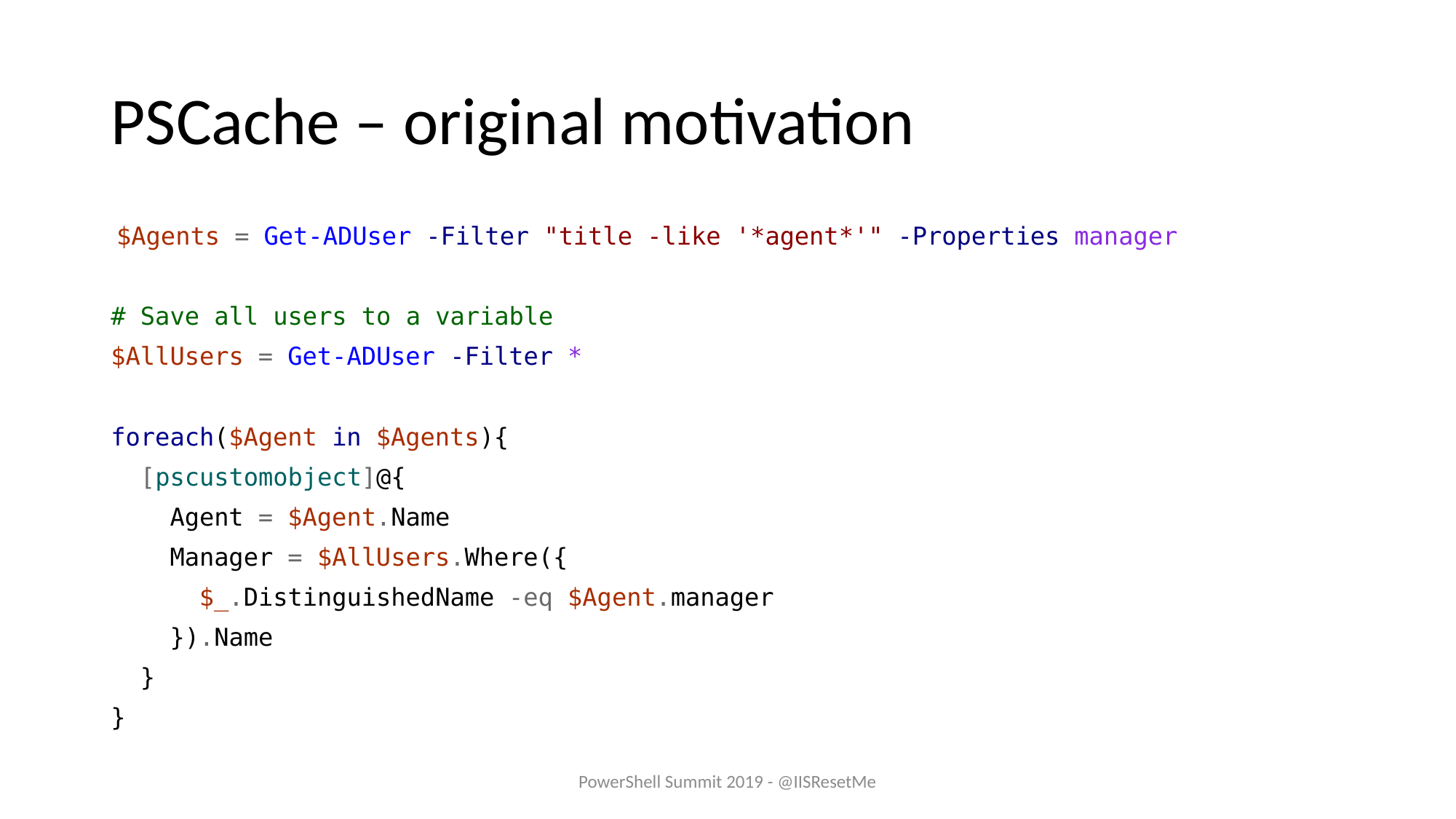

# PSCache – original motivation
 $Agents = Get-ADUser -Filter "title -like '*agent*'" -Properties manager

# Save all users to a variable
$AllUsers = Get-ADUser -Filter *

foreach($Agent in $Agents){
  [pscustomobject]@{
    Agent = $Agent.Name
    Manager = $AllUsers.Where({
      $_.DistinguishedName -eq $Agent.manager
    }).Name
  }
}
PowerShell Summit 2019 - @IISResetMe